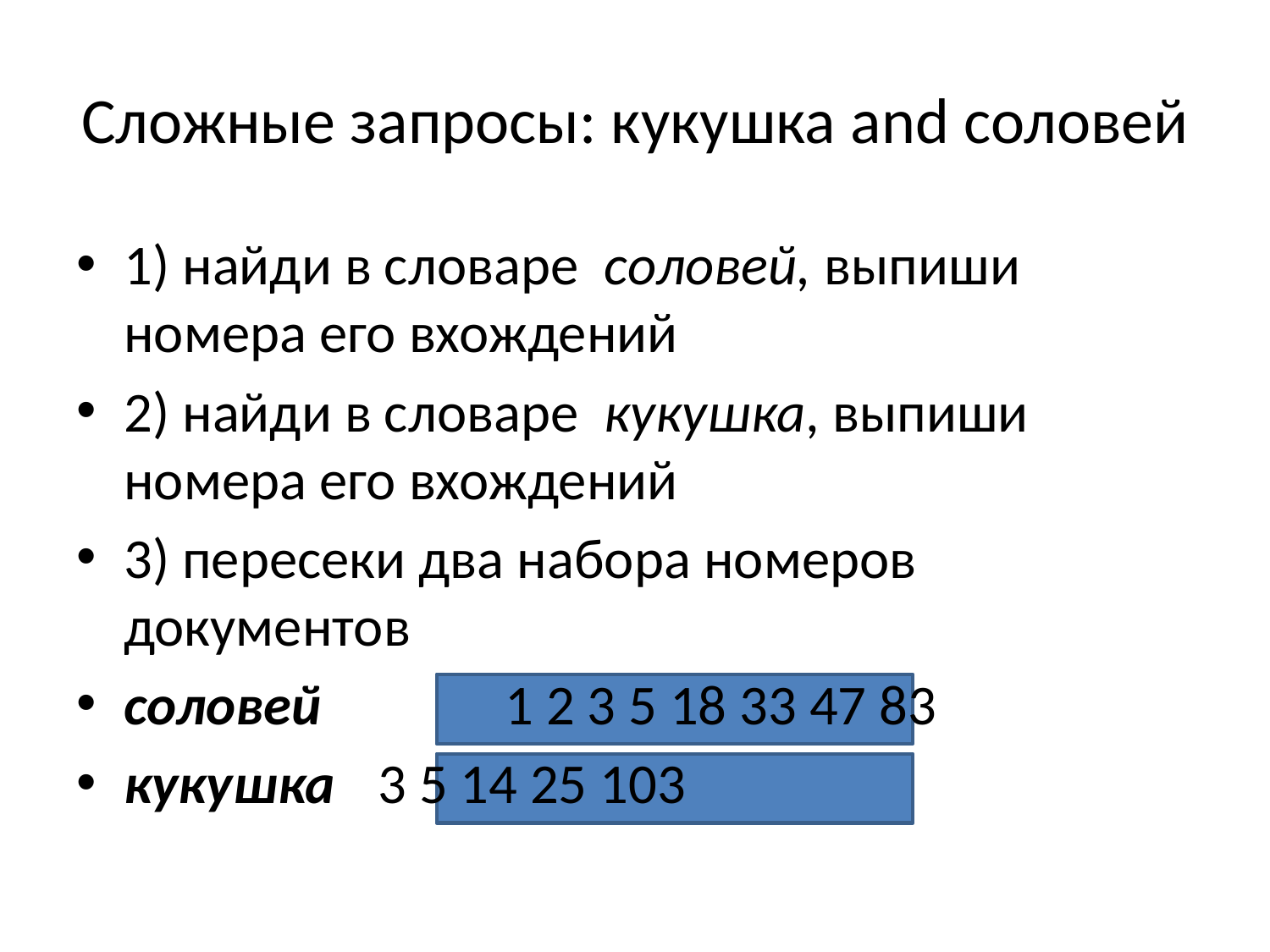

# Сложные запросы: кукушка and соловей
1) найди в словаре  соловей, выпиши номера его вхождений
2) найди в словаре  кукушка, выпиши номера его вхождений
3) пересеки два набора номеров документов
соловей		1 2 3 5 18 33 47 83
кукушка 	3 5 14 25 103